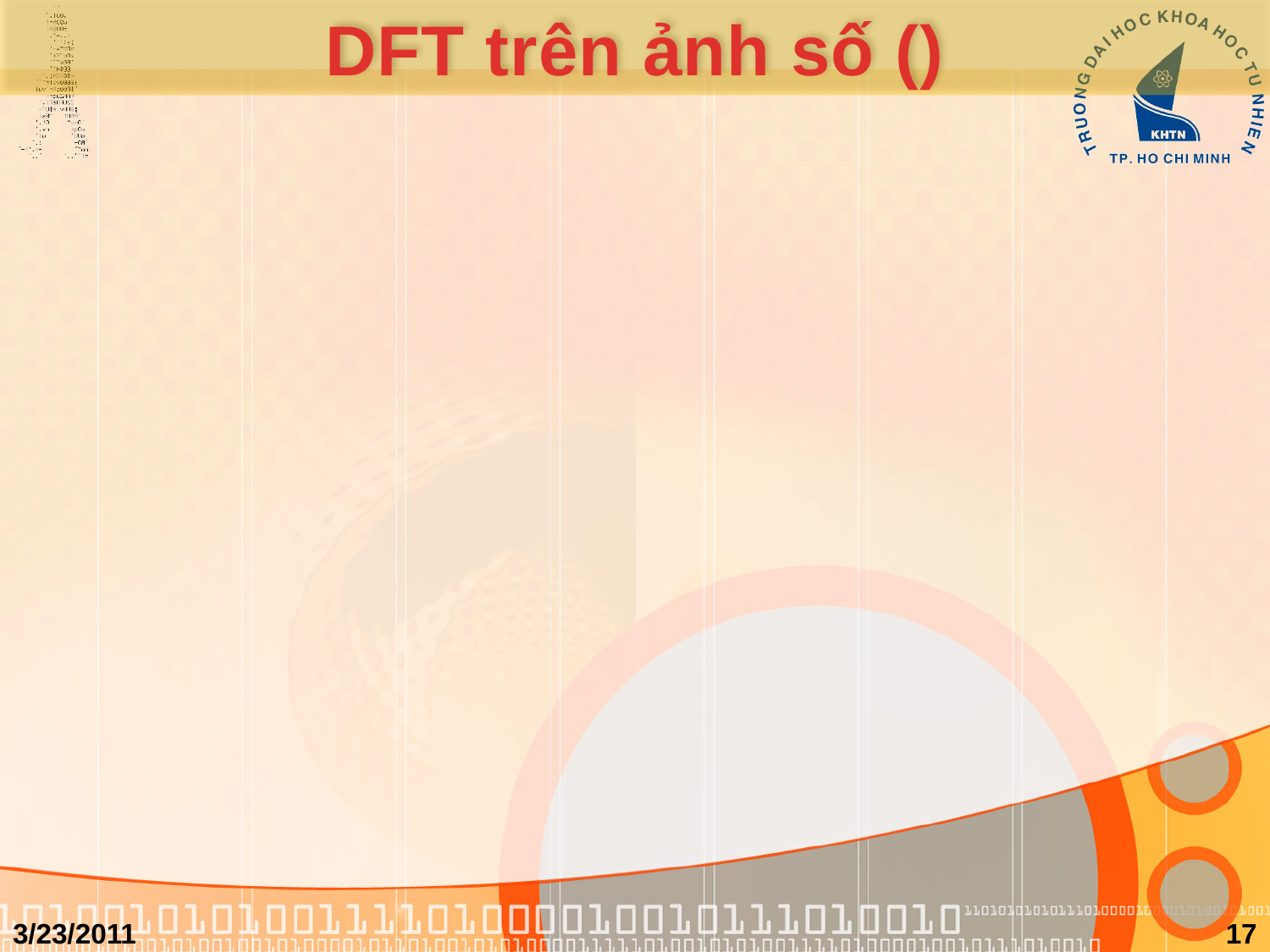

# DFT trên ảnh số ()

3/23/2011
17